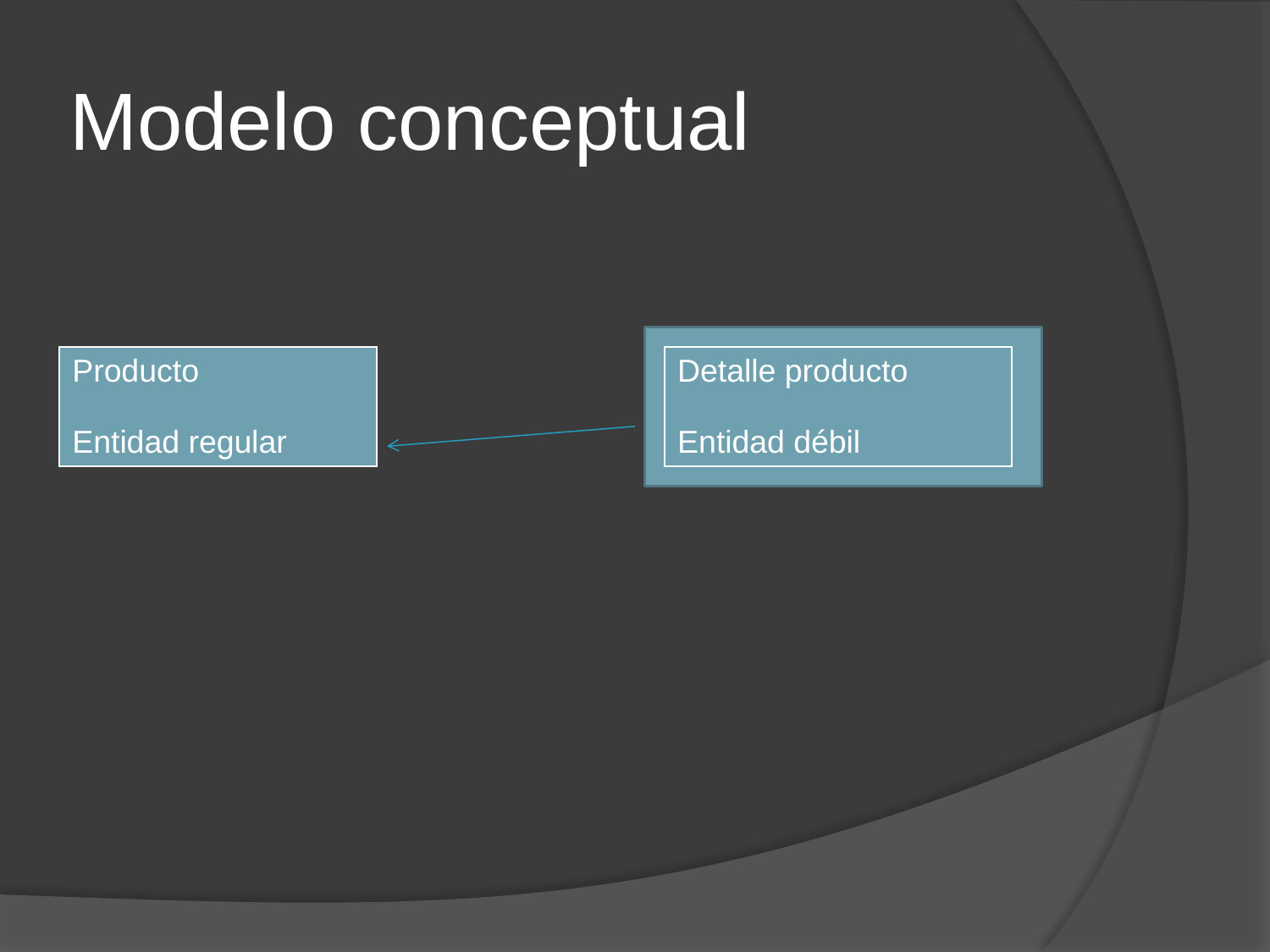

# Modelo conceptual

| Producto Entidad regular |
| --- |
| Detalle producto Entidad débil |
| --- |